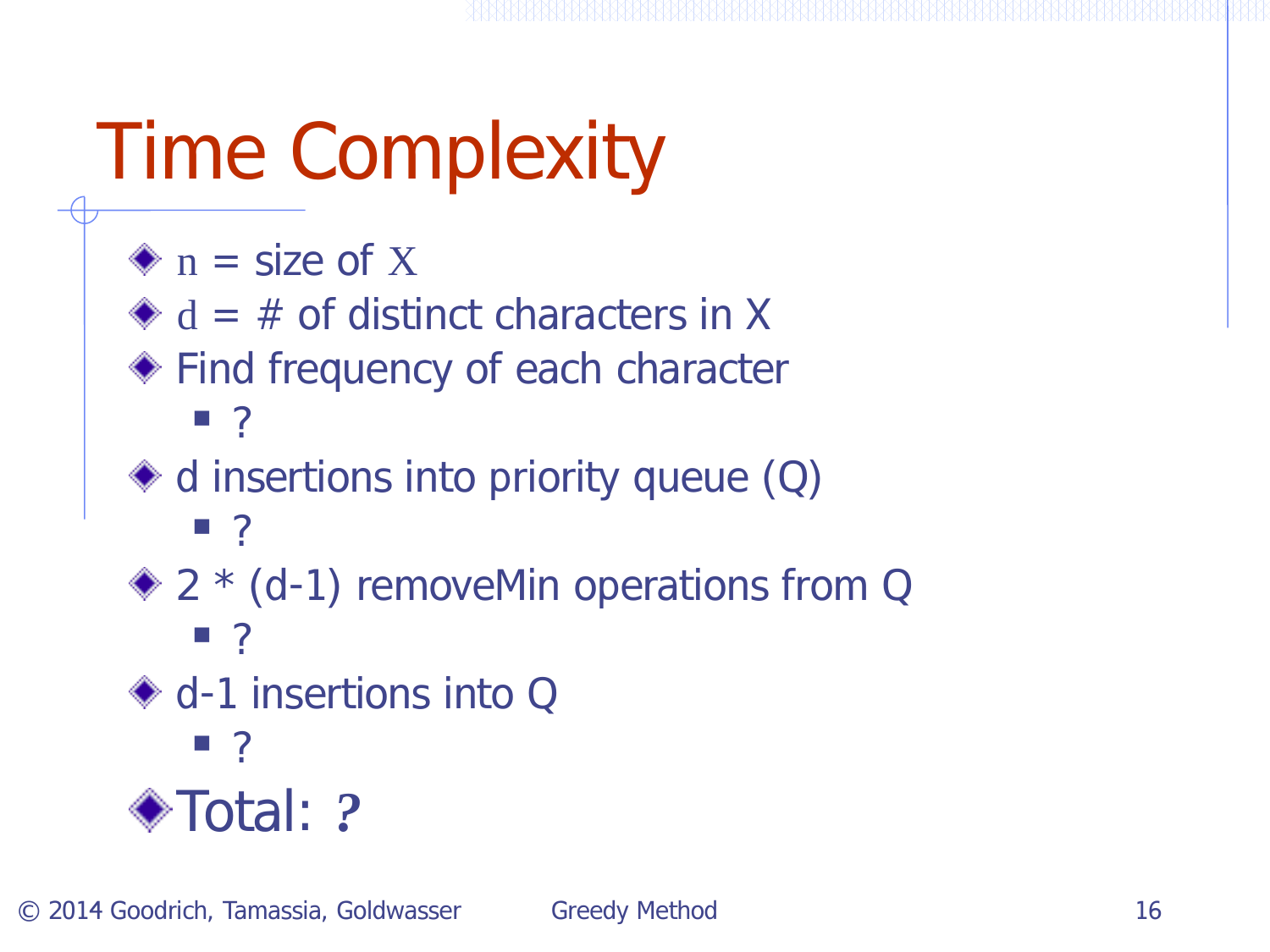

# Time Complexity
n = size of X
d = # of distinct characters in X
Find frequency of each character
?
d insertions into priority queue (Q)
?
2 * (d-1) removeMin operations from Q
?
d-1 insertions into Q
?
Total: ?

Greedy Method
16